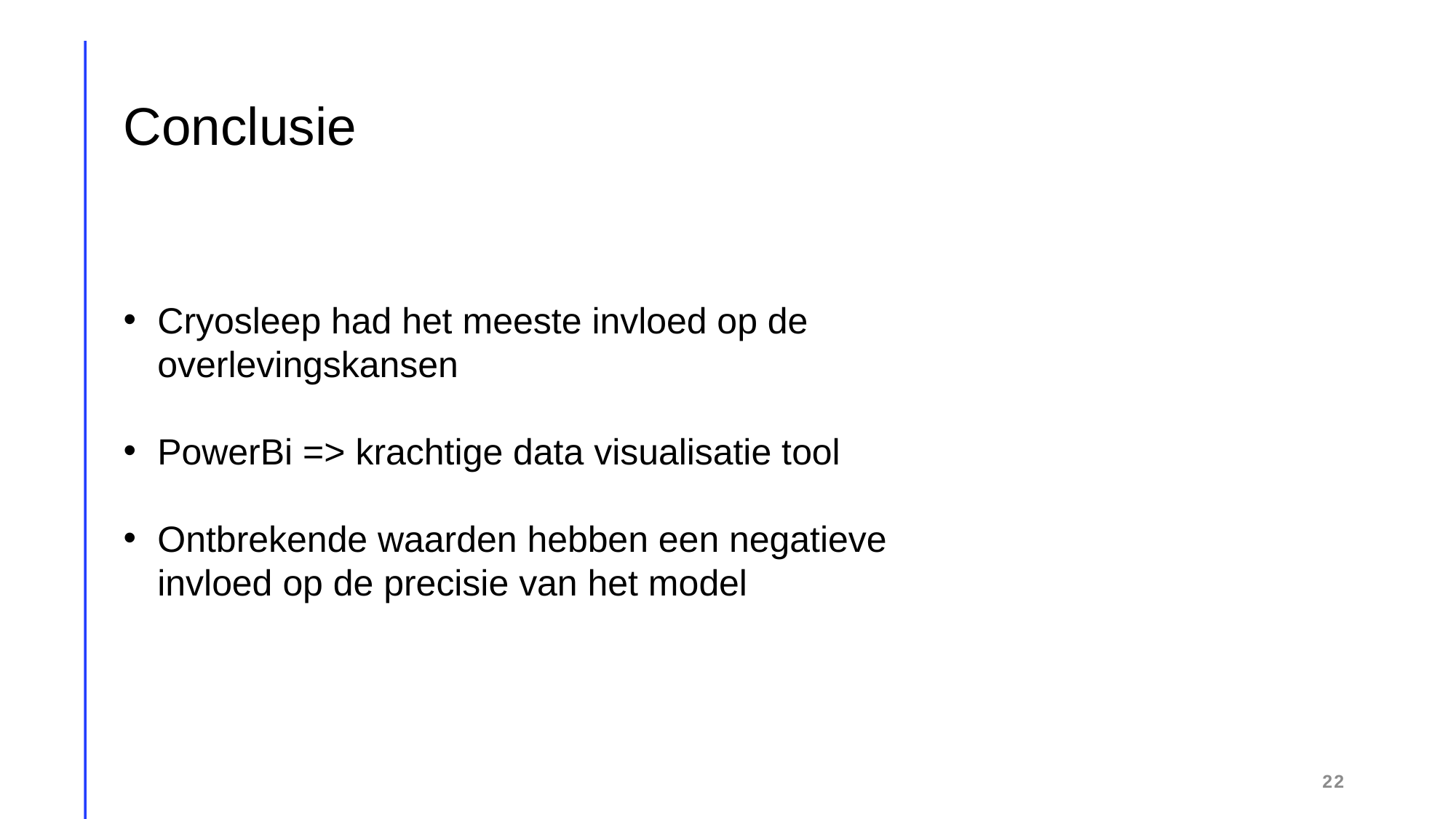

# Conclusie
Cryosleep had het meeste invloed op de overlevingskansen

PowerBi => krachtige data visualisatie tool

Ontbrekende waarden hebben een negatieve invloed op de precisie van het model
22